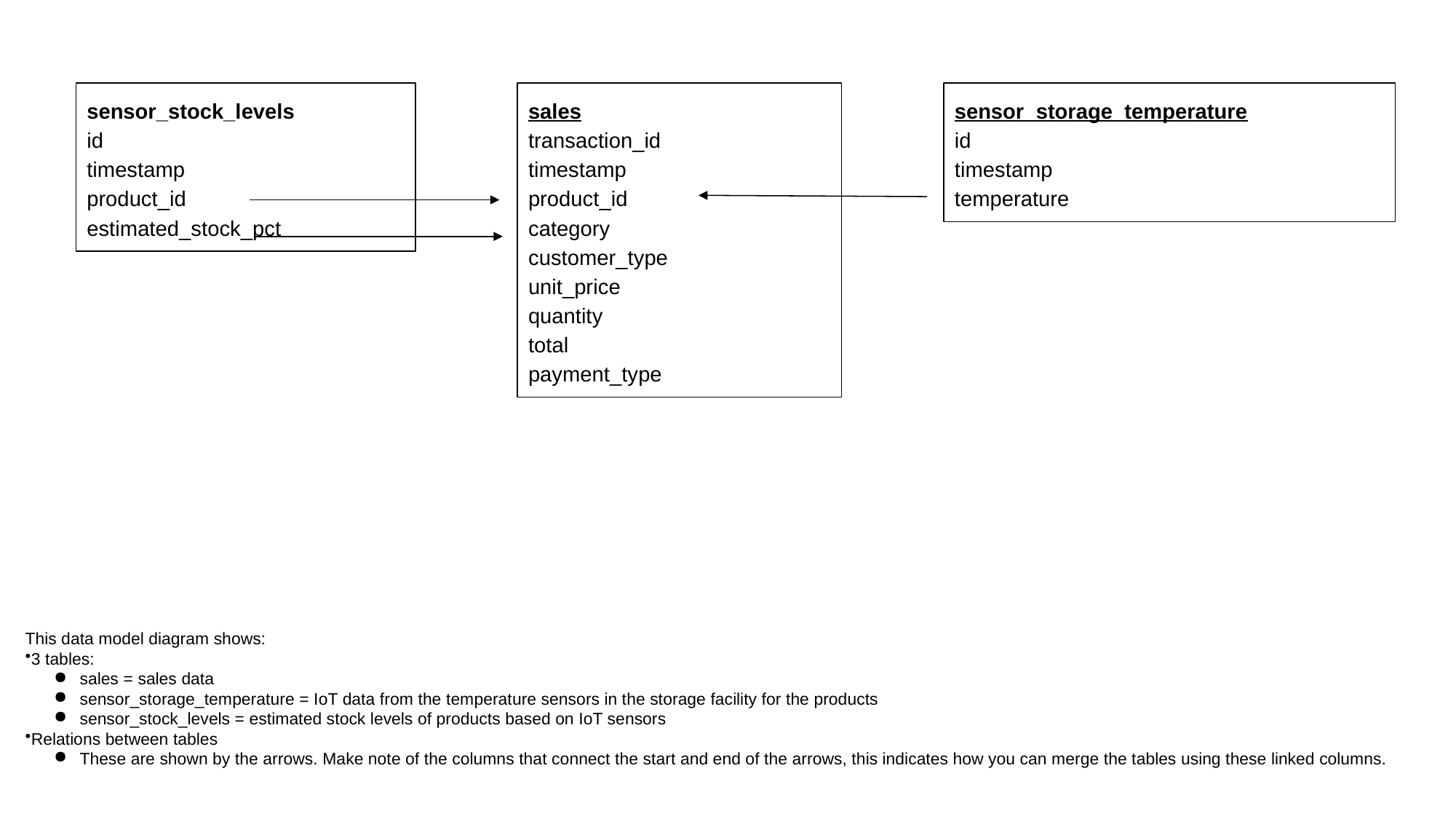

sensor_stock_levels
id
timestamp
product_id
estimated_stock_pct
sales
transaction_id
timestamp
product_id
category
customer_type
unit_price
quantity
total
payment_type
sensor_storage_temperature
id
timestamp
temperature
This data model diagram shows:
3 tables:
sales = sales data
sensor_storage_temperature = IoT data from the temperature sensors in the storage facility for the products
sensor_stock_levels = estimated stock levels of products based on IoT sensors
Relations between tables
These are shown by the arrows. Make note of the columns that connect the start and end of the arrows, this indicates how you can merge the tables using these linked columns.